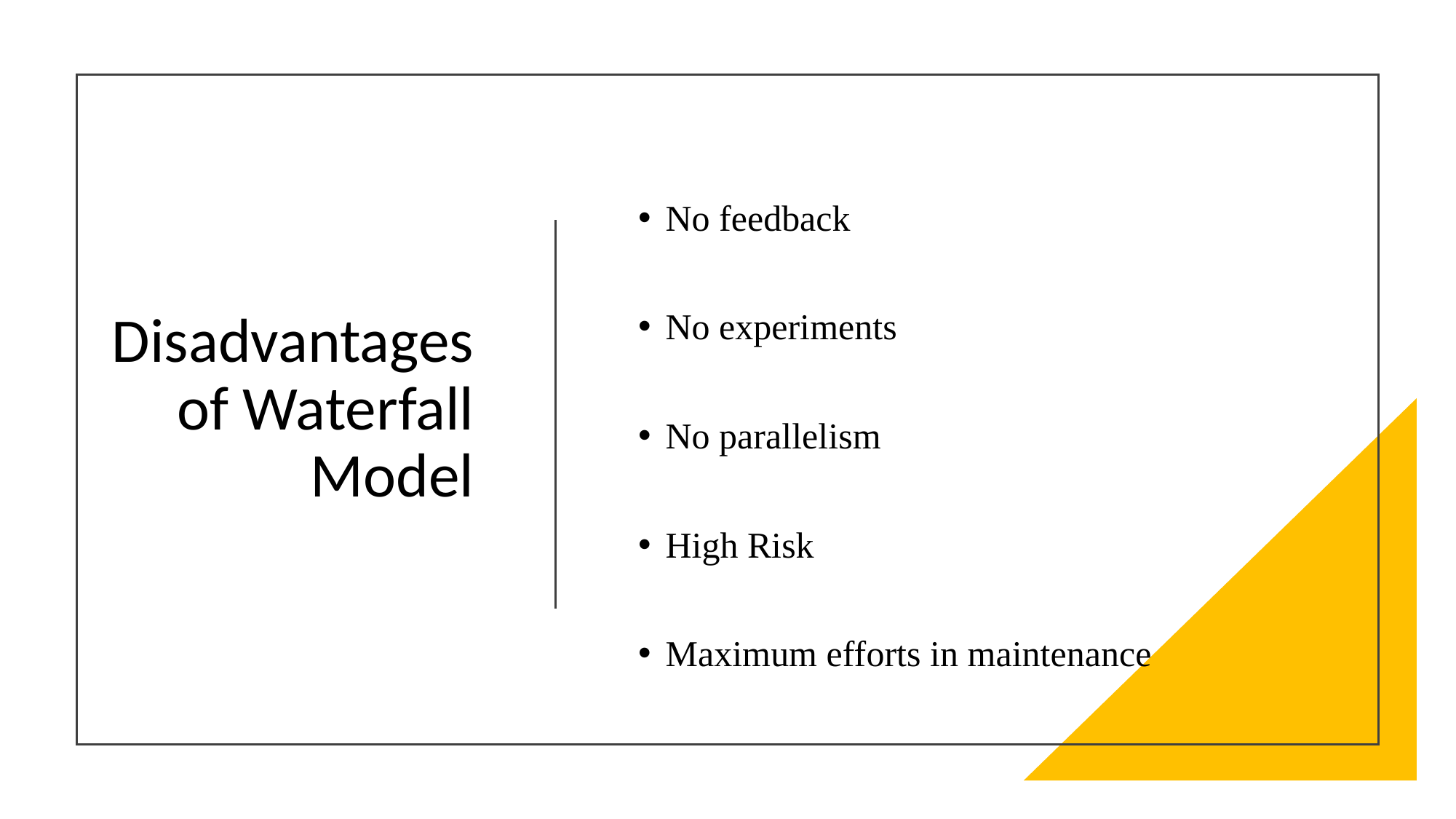

# Disadvantages of Waterfall Model
No feedback

No experiments

No parallelism

High Risk

Maximum efforts in maintenance